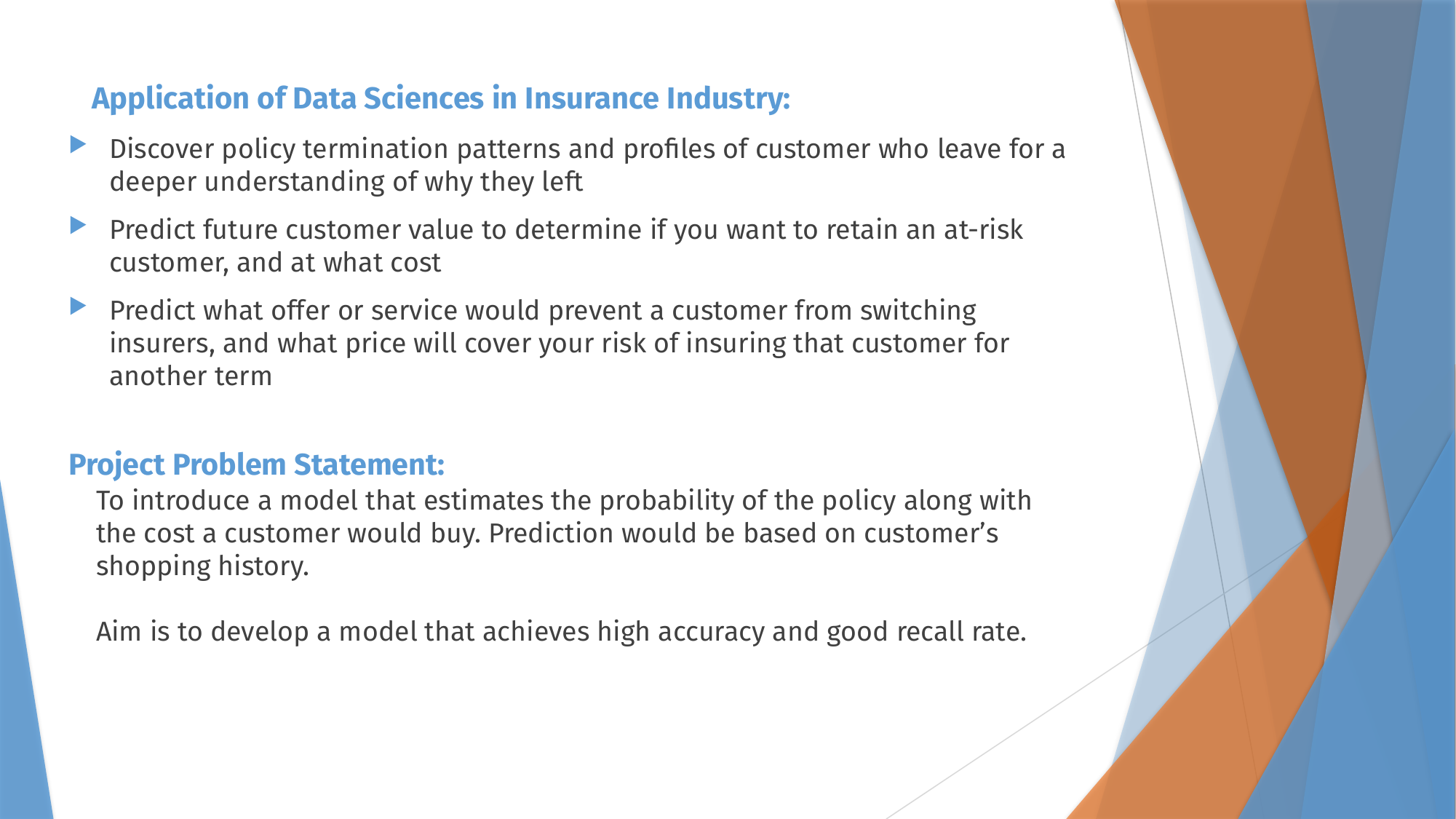

# Application of Data Sciences in Insurance Industry:
Discover policy termination patterns and profiles of customer who leave for a deeper understanding of why they left
Predict future customer value to determine if you want to retain an at-risk customer, and at what cost
Predict what offer or service would prevent a customer from switching insurers, and what price will cover your risk of insuring that customer for another term

Project Problem Statement:

To introduce a model that estimates the probability of the policy along with
the cost a customer would buy. Prediction would be based on customer’s shopping history.

Aim is to develop a model that achieves high accuracy and good recall rate.